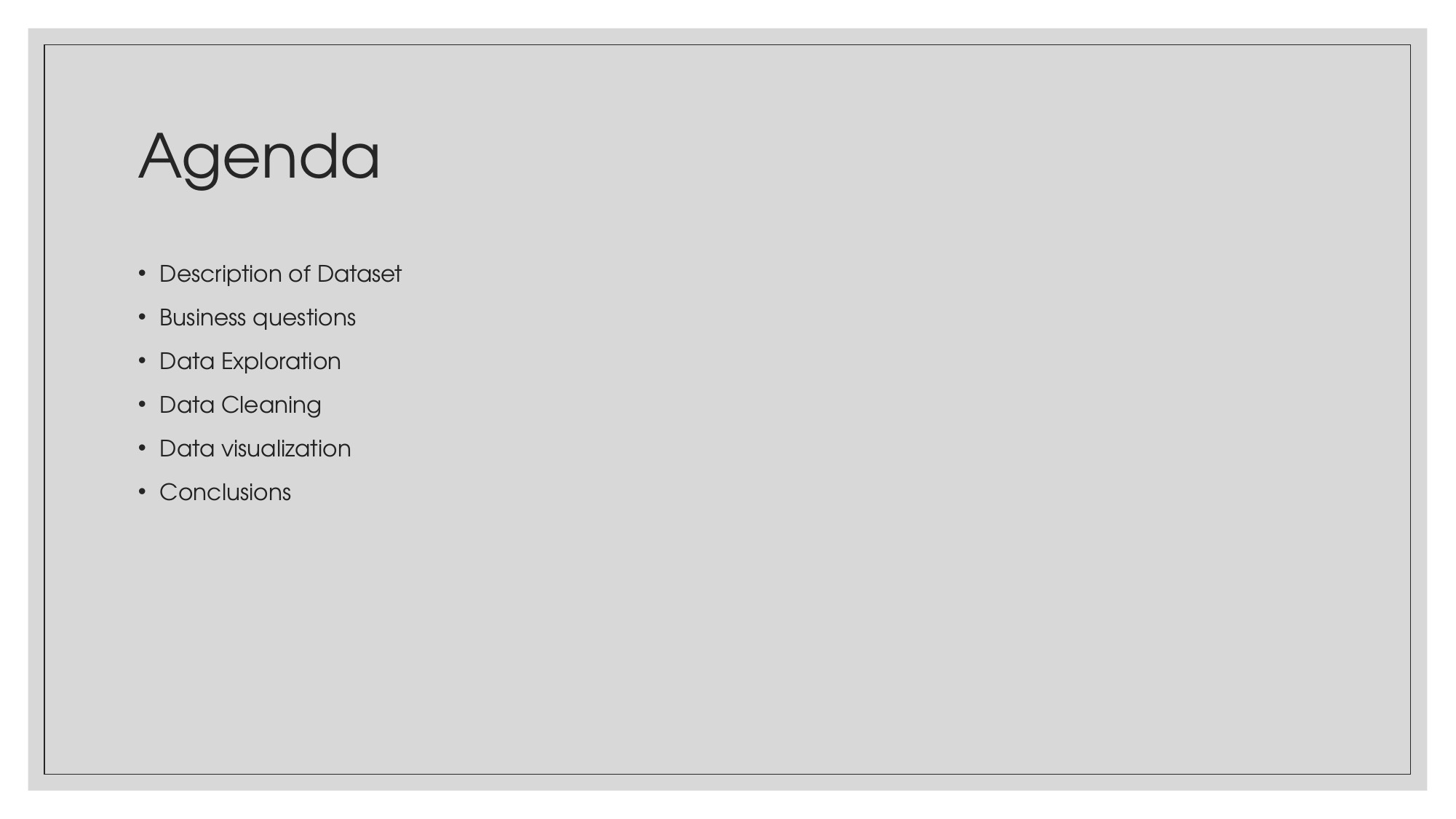

# Agenda
Description of Dataset
Business questions
Data Exploration
Data Cleaning
Data visualization
Conclusions